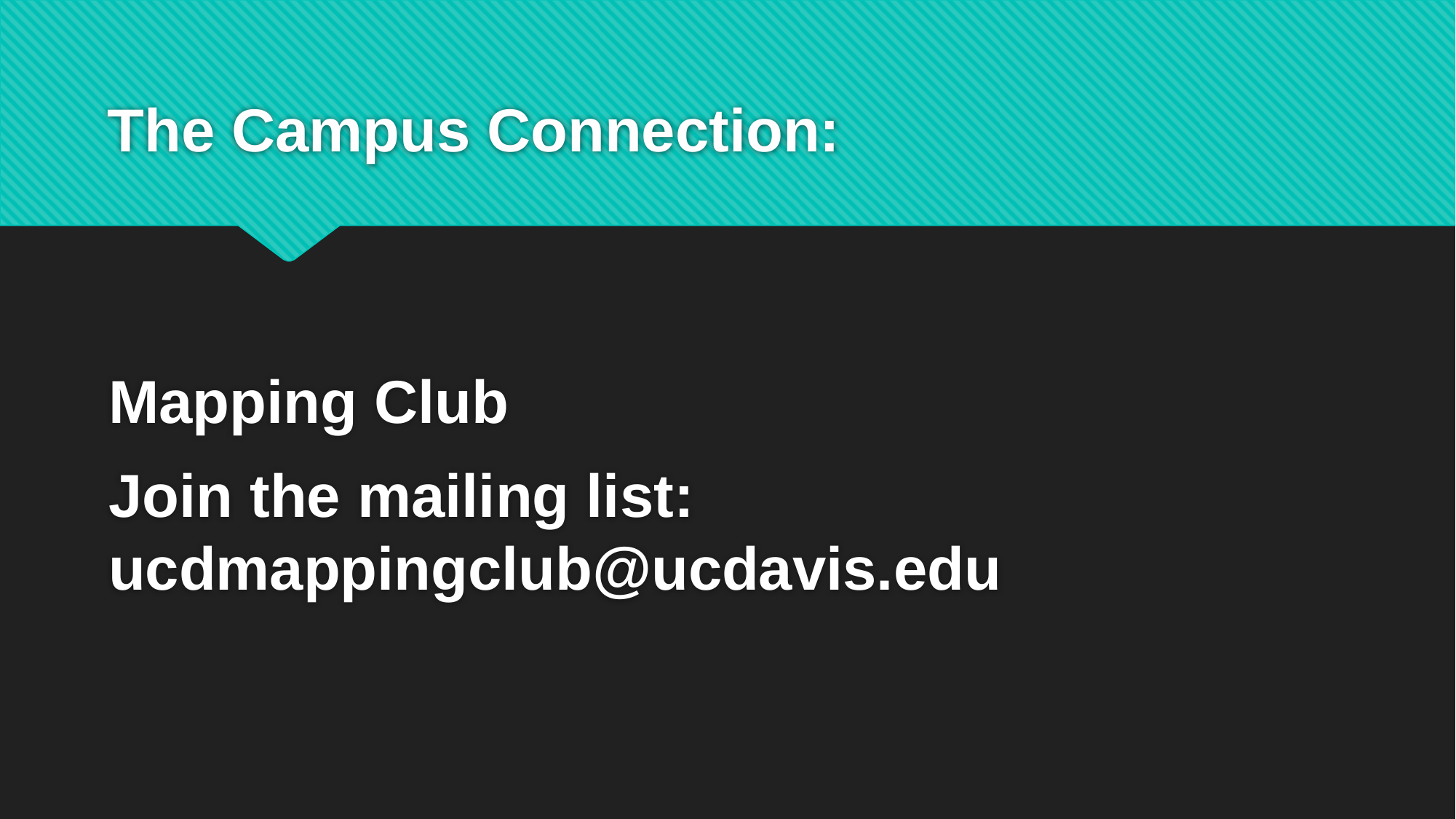

# The Campus Connection:
Mapping Club
Join the mailing list: ucdmappingclub@ucdavis.edu